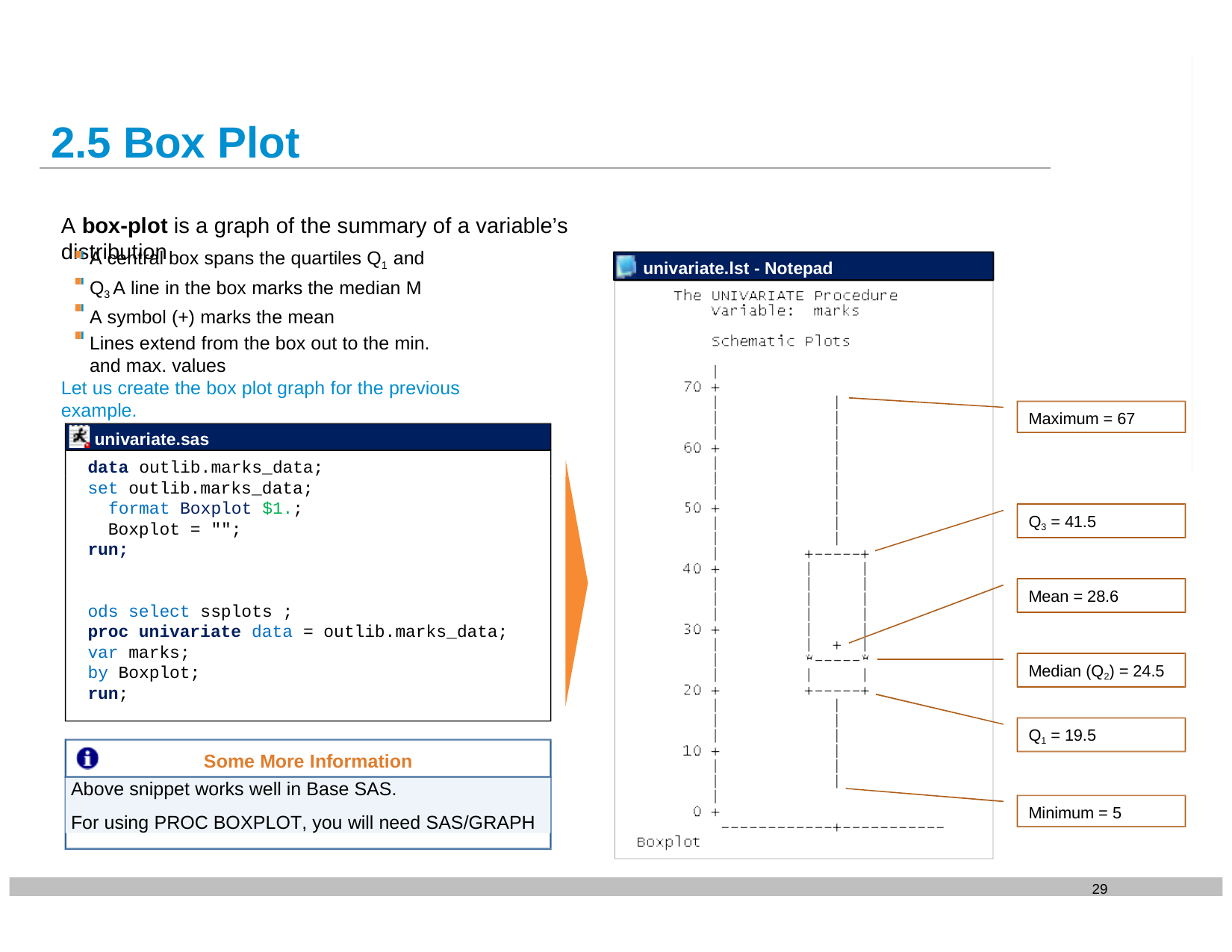

# 2.5 Box Plot
A box-plot is a graph of the summary of a variable’s distribution
A central box spans the quartiles Q1  and Q3 A line in the box marks the median M
A symbol (+) marks the mean
Lines extend from the box out to the min. and max. values

univariate.lst - Notepad

Let us create the box plot graph for the previous example.

Maximum = 67

univariate.sas

data outlib.marks_data; set outlib.marks_data;
format Boxplot $1.; Boxplot = "";
run;

Q3 = 41.5

Mean = 28.6
ods select ssplots ;
proc univariate data = outlib.marks_data; var marks;
by Boxplot;
run;

Median (Q2) = 24.5

Q1 = 19.5

Some More Information

Above snippet works well in Base SAS.
For using PROC BOXPLOT, you will need SAS/GRAPH

Minimum = 5

29